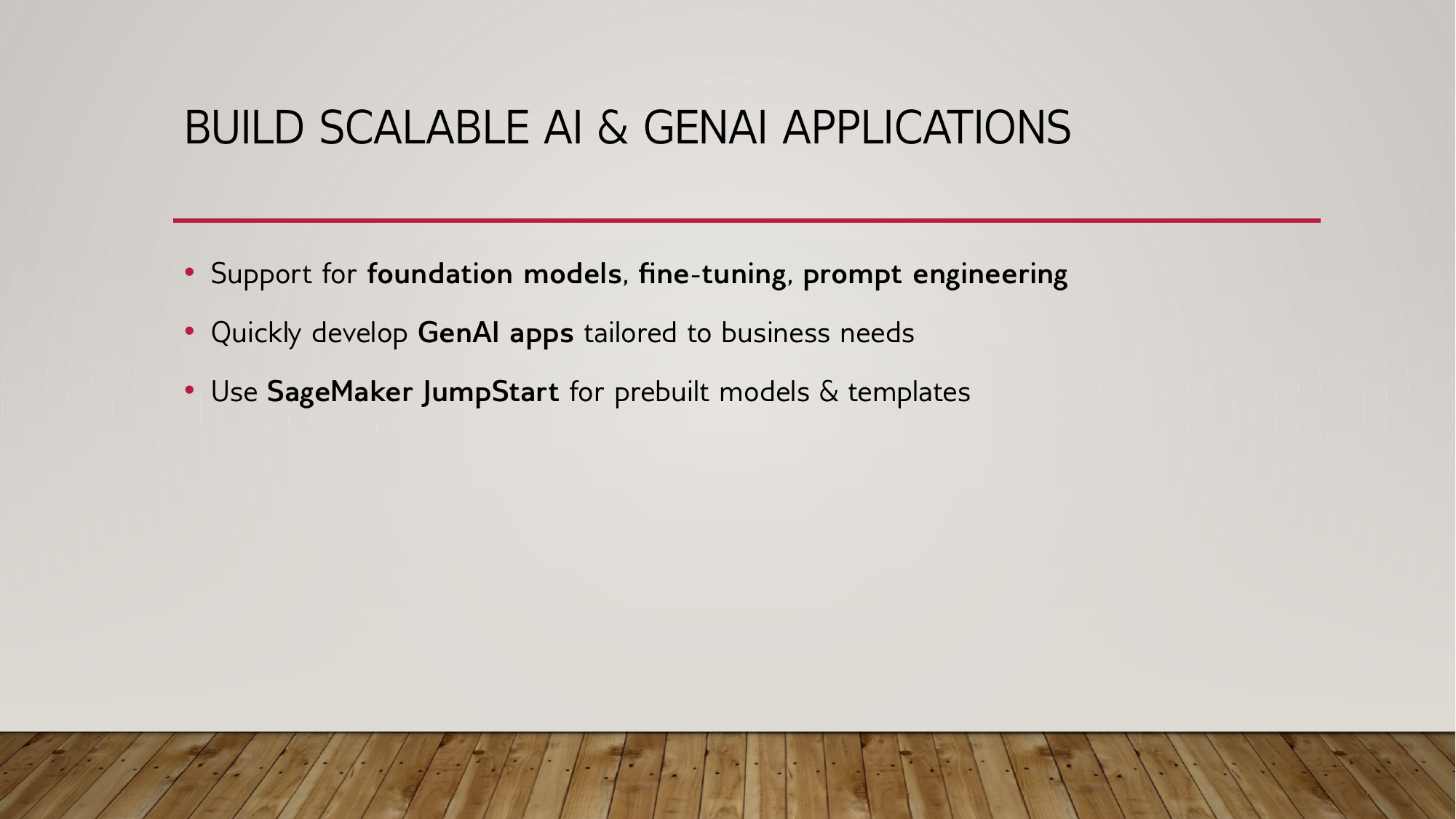

# Build Scalable AI & GenAI Applications
Support for foundation models, fine-tuning, prompt engineering
Quickly develop GenAI apps tailored to business needs
Use SageMaker JumpStart for prebuilt models & templates